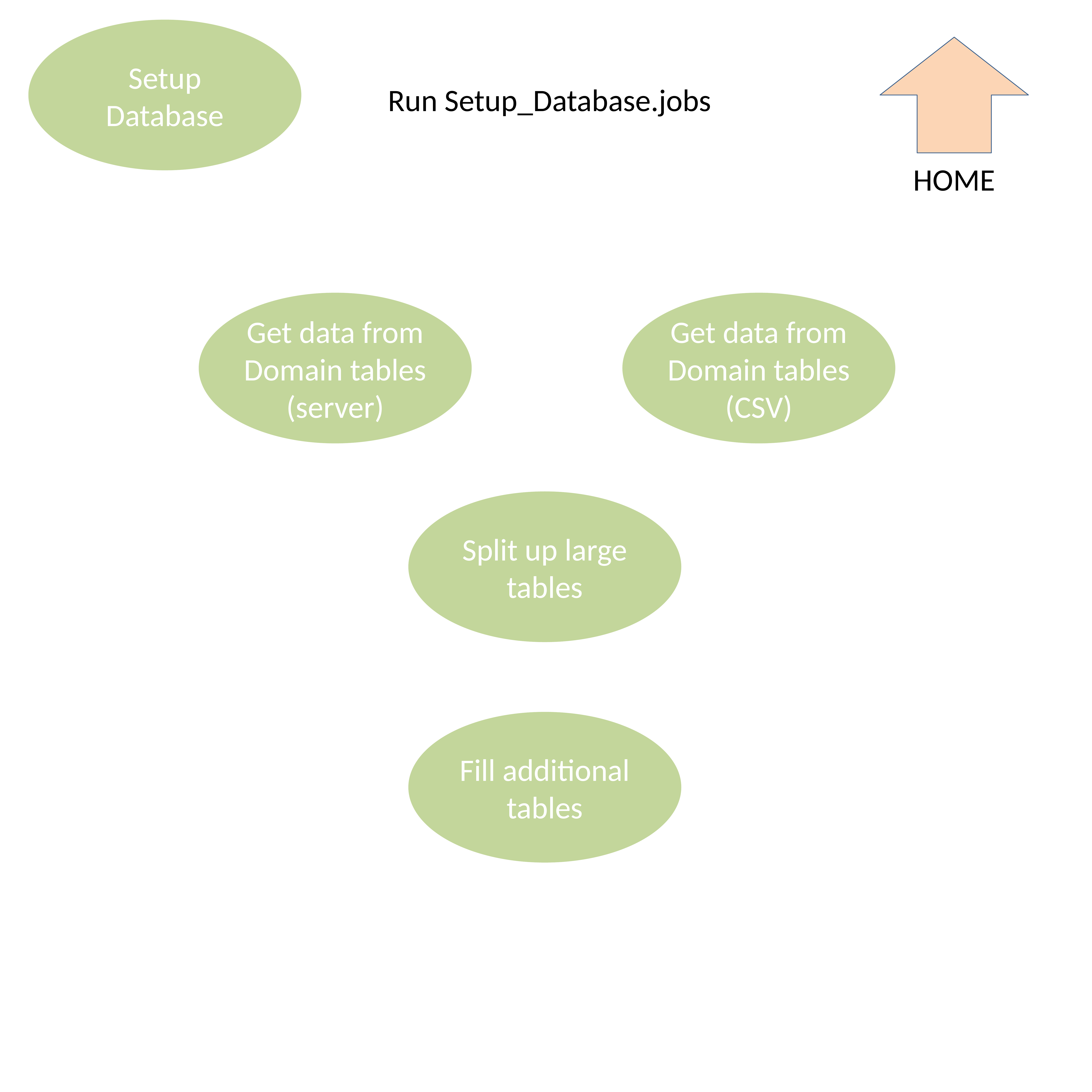

Setup Database

HOME
Run Setup_Database.jobs
Get data from Domain tables (server)
Get data from Domain tables (CSV)
Split up large tables
Fill additional tables